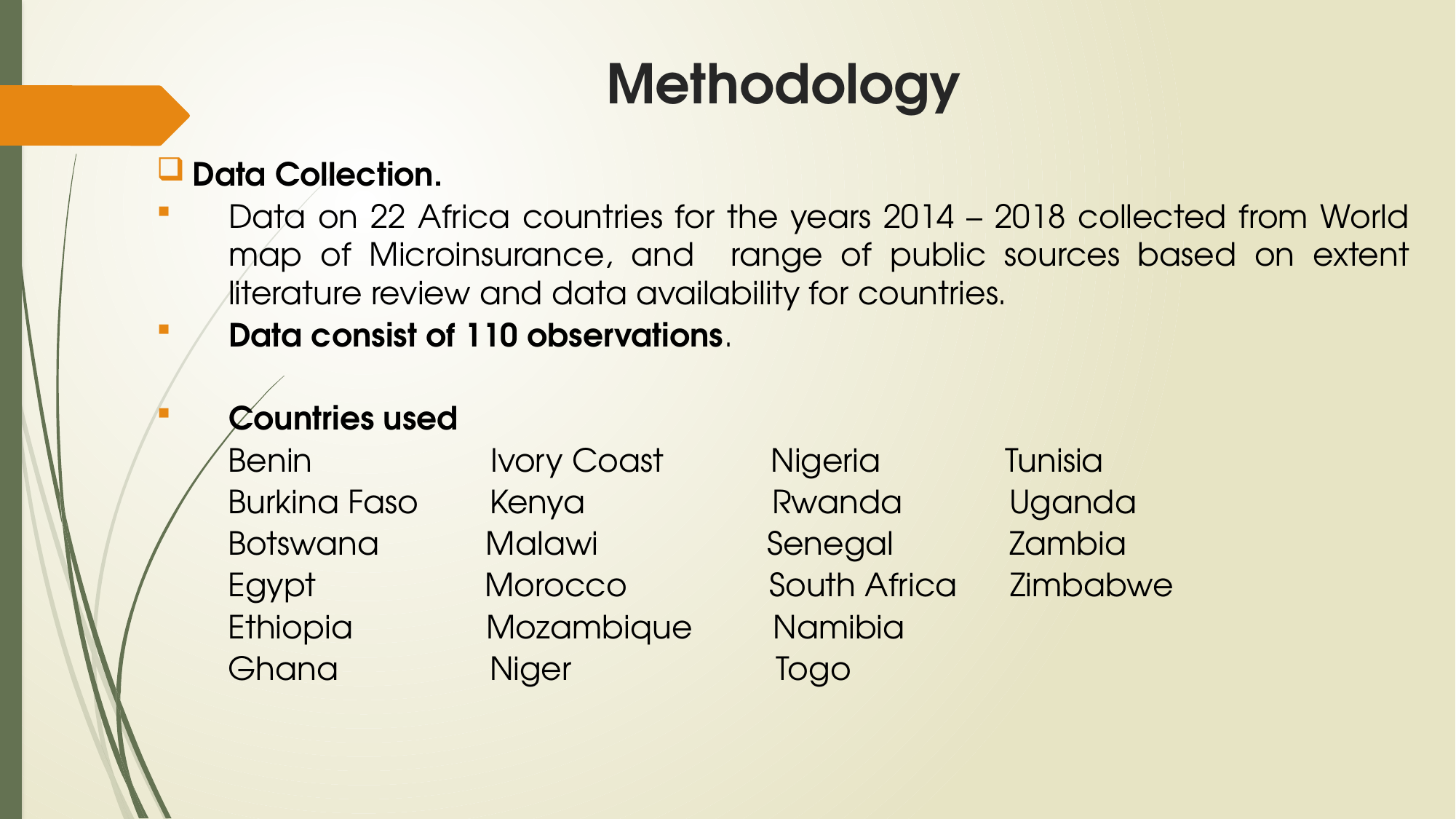

# Methodology
Data Collection.
Data on 22 Africa countries for the years 2014 – 2018 collected from World map of Microinsurance, and  range of public sources based on extent literature review and data availability for countries.
Data consist of 110 observations.

Countries used
    Benin                    Ivory Coast            Nigeria              Tunisia
    Burkina Faso        Kenya                     Rwanda            Uganda
    Botswana            Malawi                   Senegal             Zambia
    Egypt                   Morocco                South Africa      Zimbabwe
    Ethiopia               Mozambique         Namibia
    Ghana                 Niger                       Togo